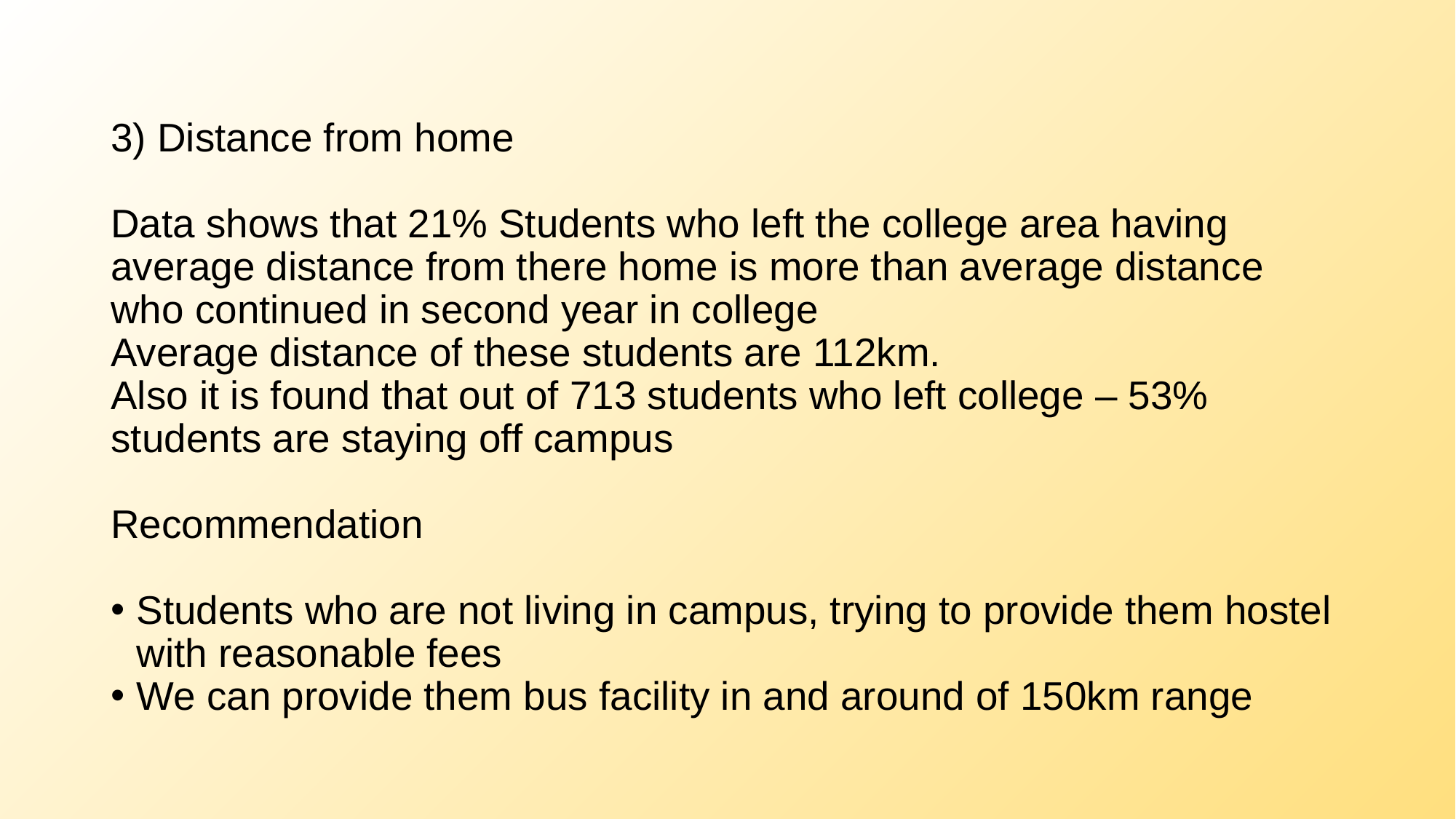

3) Distance from home

Data shows that 21% Students who left the college area having average distance from there home is more than average distance who continued in second year in college
Average distance of these students are 112km.
Also it is found that out of 713 students who left college – 53% students are staying off campus

Recommendation

Students who are not living in campus, trying to provide them hostel with reasonable fees
We can provide them bus facility in and around of 150km range